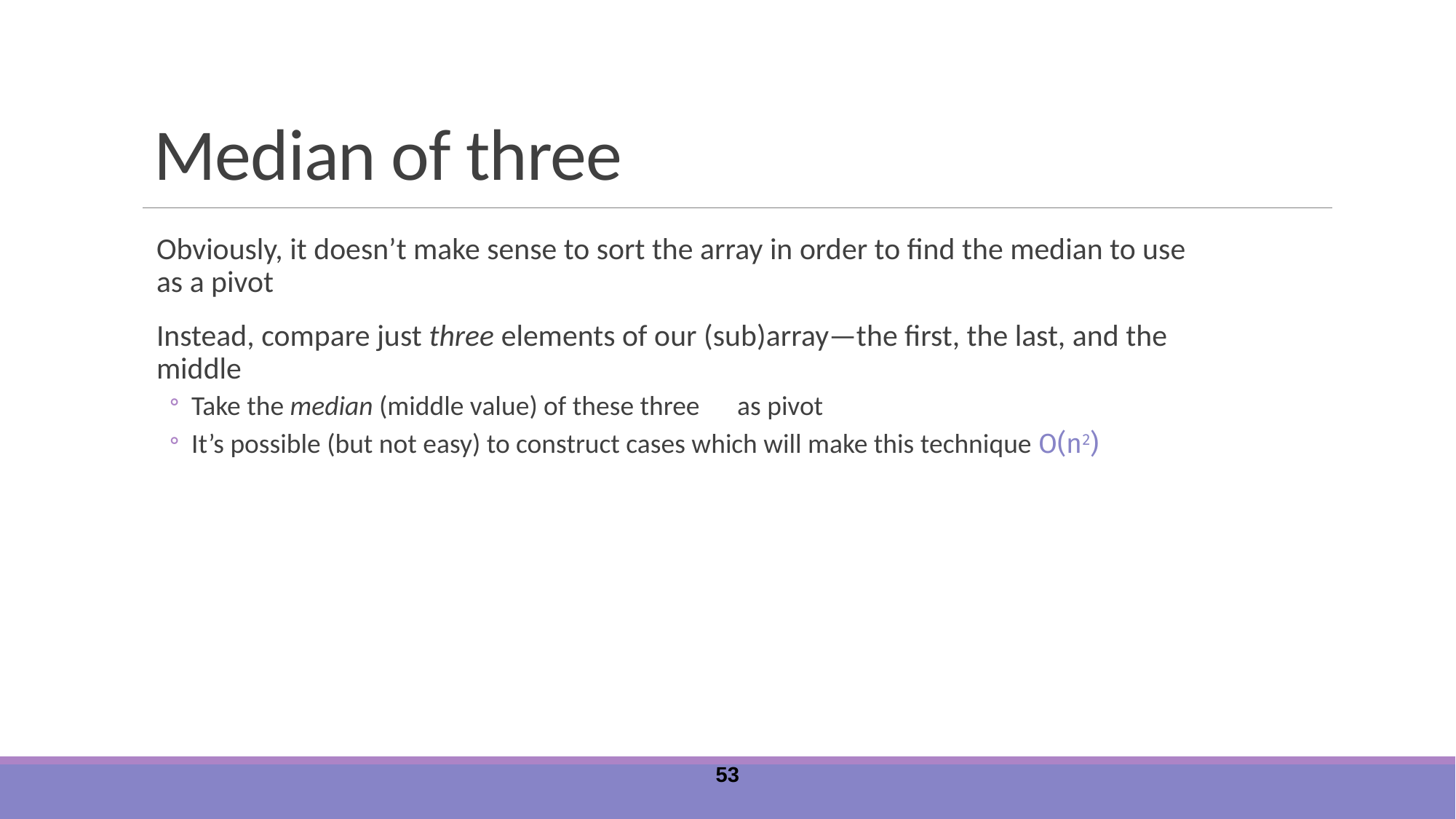

# Median of three
Obviously, it doesn’t make sense to sort the array in order to find the median to use as a pivot
Instead, compare just three elements of our (sub)array—the first, the last, and the middle
Take the median (middle value) of these three	as pivot
It’s possible (but not easy) to construct cases which will make this technique O(n2)
53